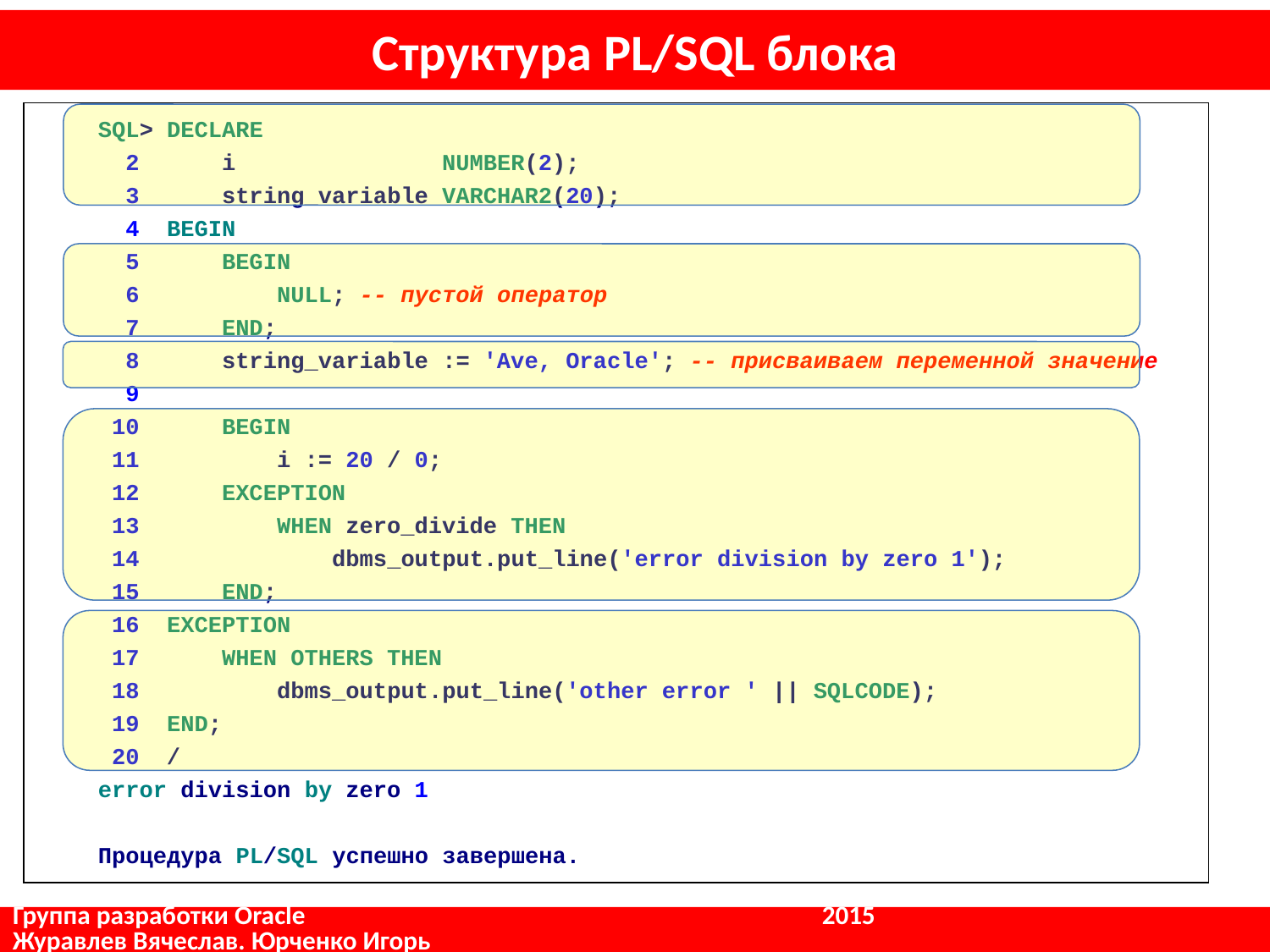

# Структура PL/SQL блока
SQL> DECLARE
  2      i               NUMBER(2);
  3      string_variable VARCHAR2(20);
  4  BEGIN
  5      BEGIN
  6          NULL; -- пустой оператор
  7      END;
  8      string_variable := 'Ave, Oracle'; -- присваиваем переменной значение
  9
 10      BEGIN
 11          i := 20 / 0;
 12      EXCEPTION
 13          WHEN zero_divide THEN
 14              dbms_output.put_line('error division by zero 1');
 15      END;
 16  EXCEPTION
 17      WHEN OTHERS THEN
 18          dbms_output.put_line('other error ' || SQLCODE);
 19  END;
 20  /
error division by zero 1

Процедура PL/SQL успешно завершена.

Группа разработки Oracle				        2015			          Журавлев Вячеслав. Юрченко Игорь